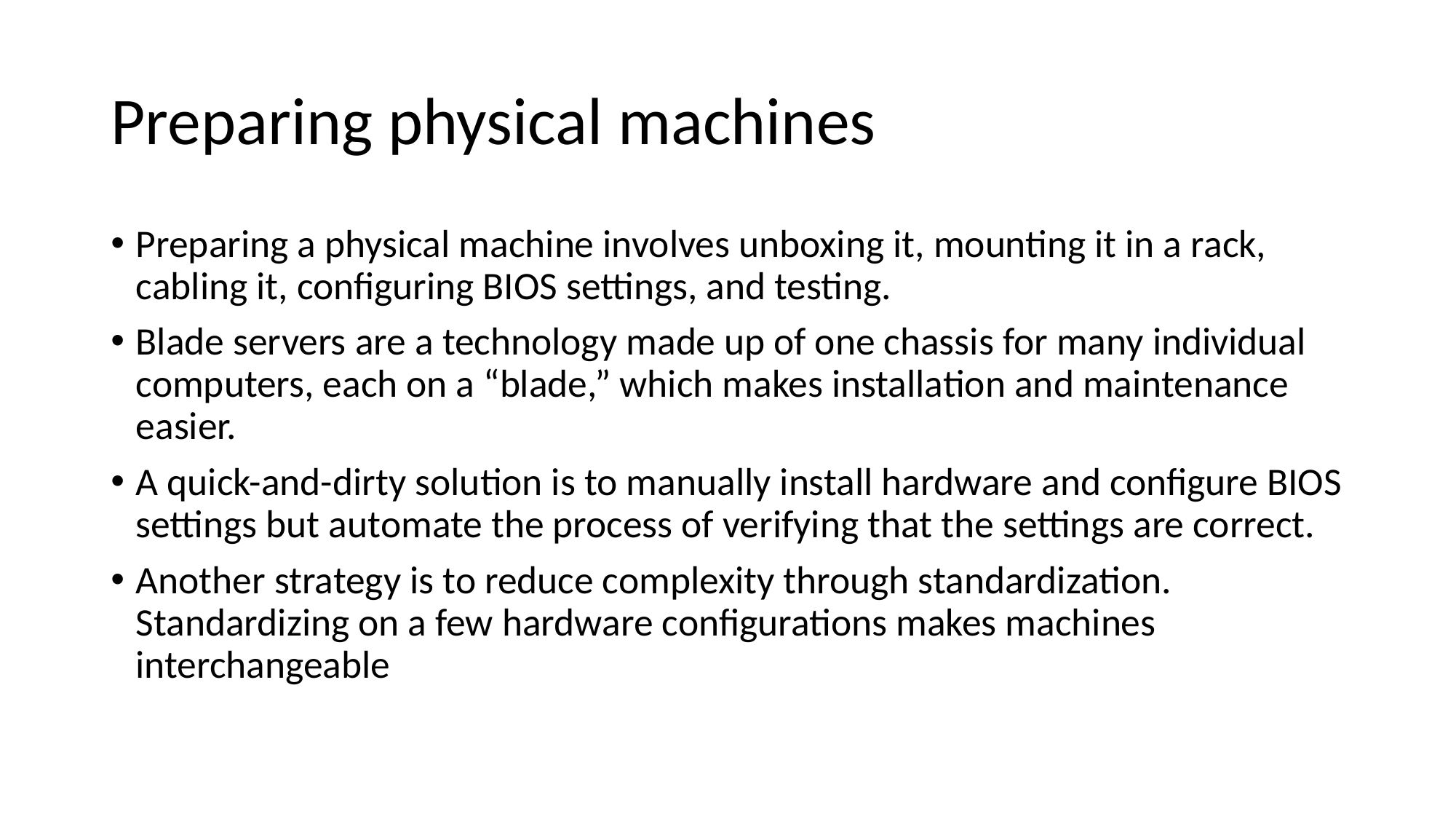

# Preparing physical machines
Preparing a physical machine involves unboxing it, mounting it in a rack, cabling it, configuring BIOS settings, and testing.
Blade servers are a technology made up of one chassis for many individual computers, each on a “blade,” which makes installation and maintenance easier.
A quick-and-dirty solution is to manually install hardware and configure BIOS settings but automate the process of verifying that the settings are correct.
Another strategy is to reduce complexity through standardization. Standardizing on a few hardware configurations makes machines interchangeable